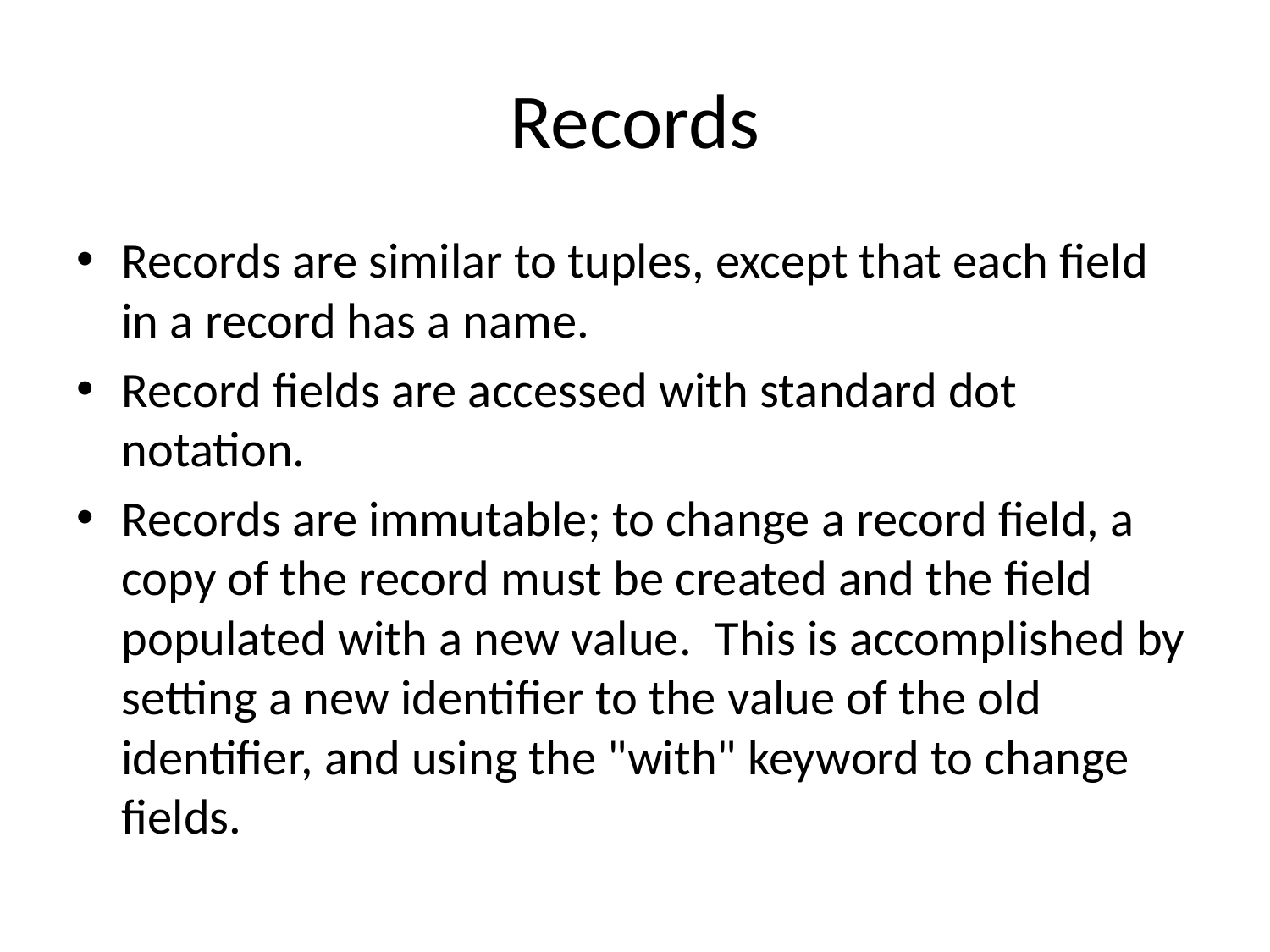

# Records
Records are similar to tuples, except that each field in a record has a name.
Record fields are accessed with standard dot notation.
Records are immutable; to change a record field, a copy of the record must be created and the field populated with a new value.  This is accomplished by setting a new identifier to the value of the old identifier, and using the "with" keyword to change fields.